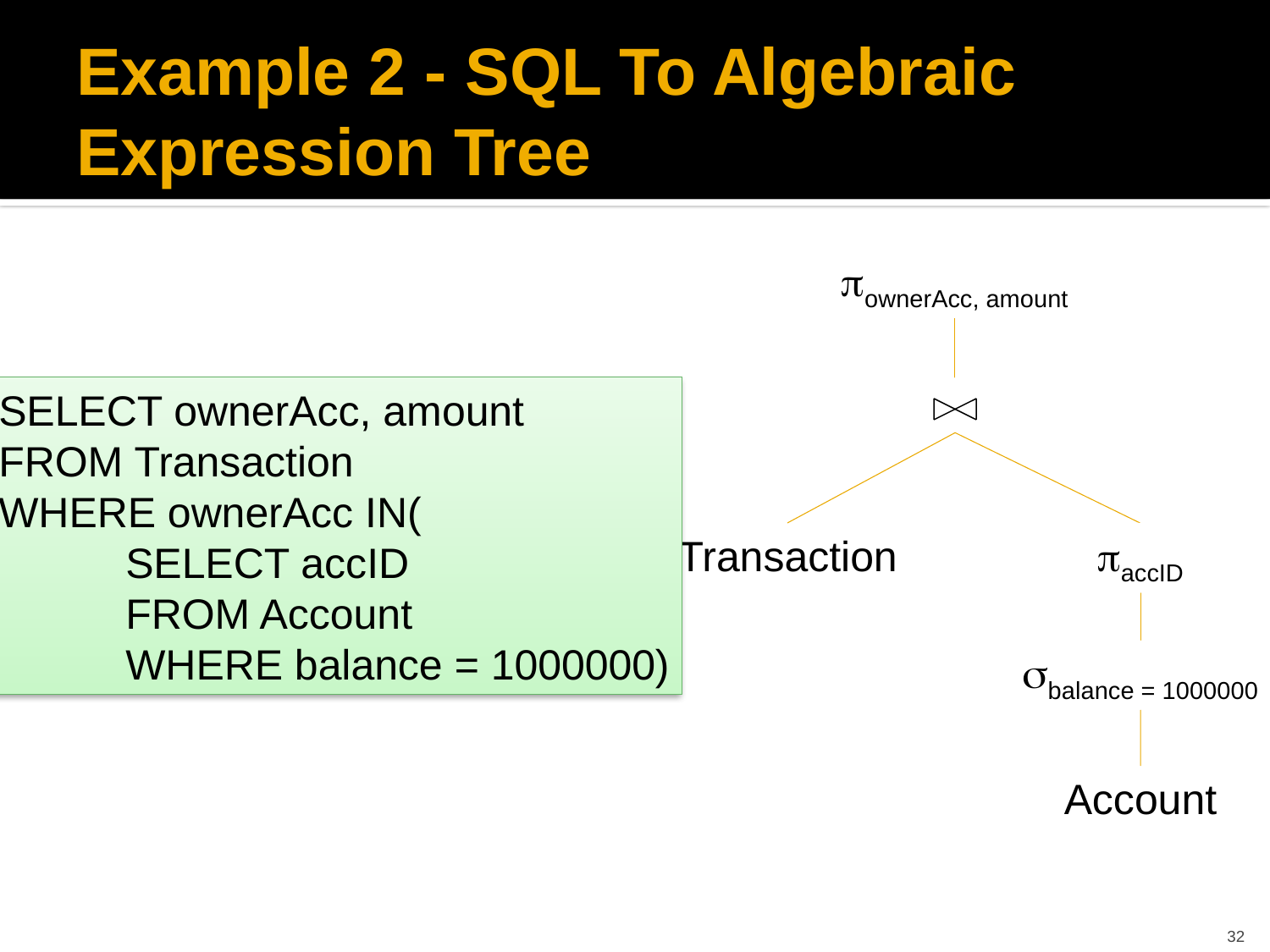

# Example 2 - SQL To Algebraic Expression Tree
πownerAcc, amount

SELECT ownerAcc, amount
FROM Transaction
WHERE ownerAcc IN(
SELECT accID
FROM Account
WHERE balance = 1000000)

Transaction
πaccID
σbalance = 1000000
Account
32